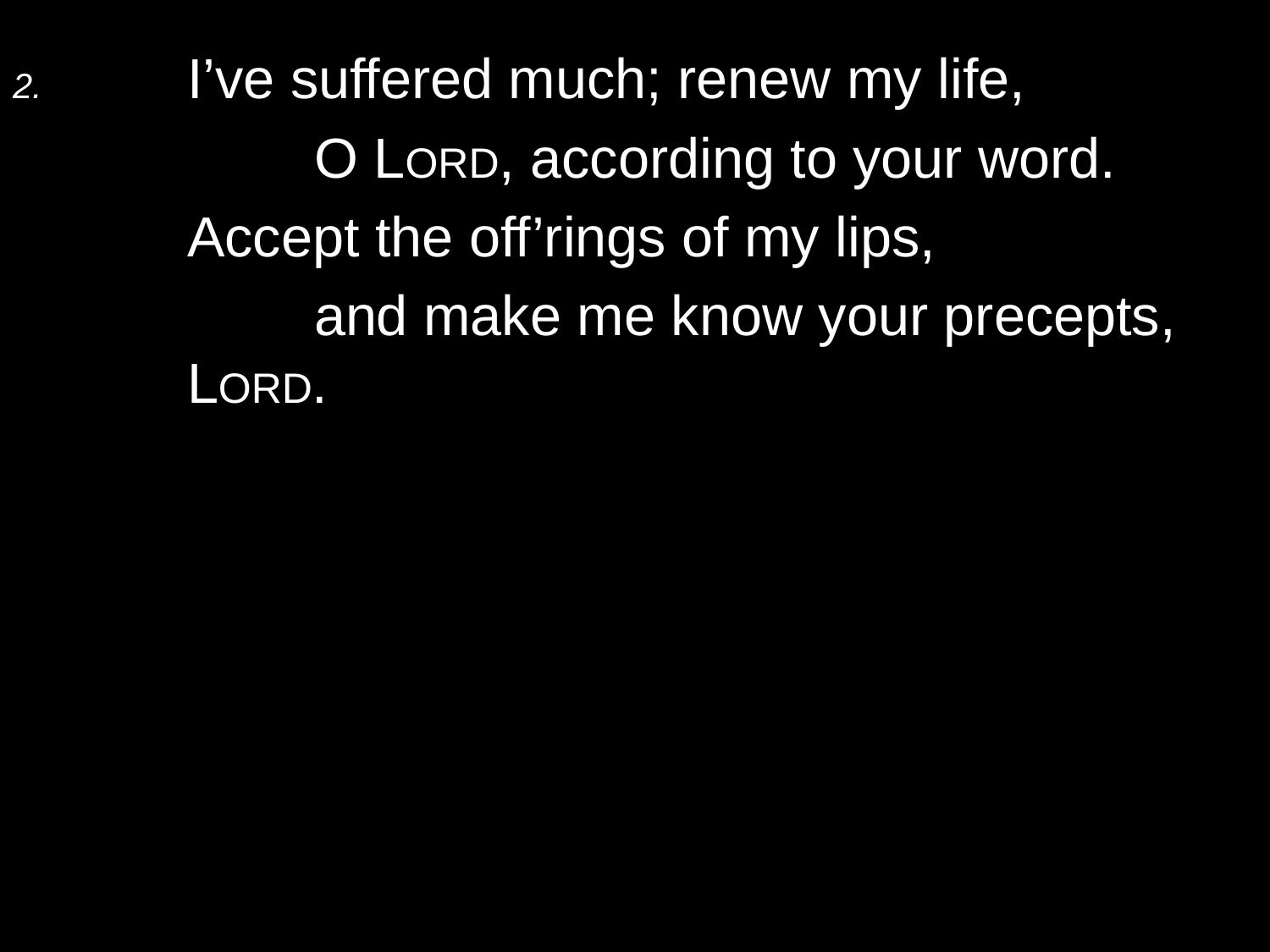

2.	I’ve suffered much; renew my life,
		O Lord, according to your word.
	Accept the off’rings of my lips,
		and make me know your precepts, Lord.